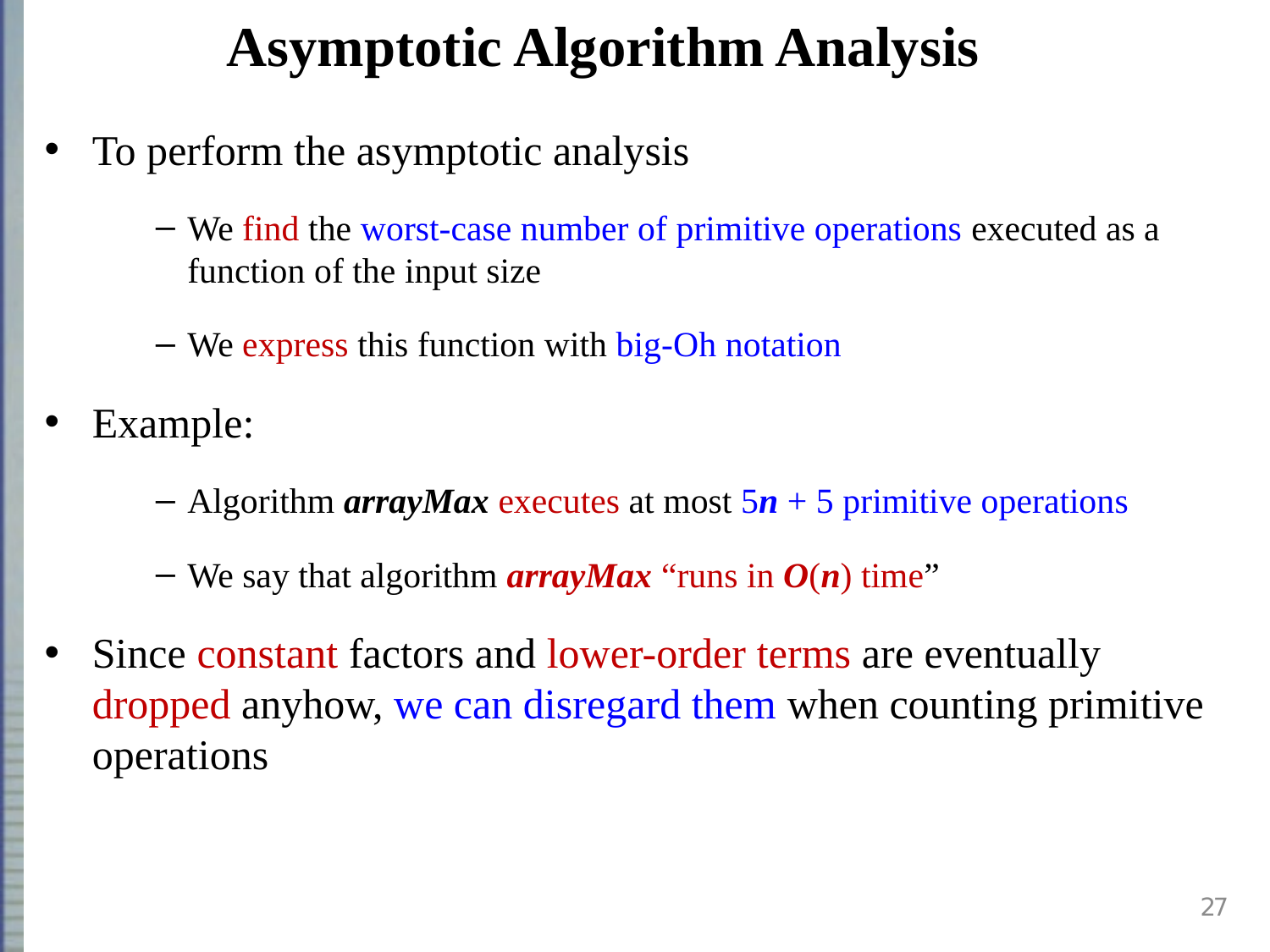

# Asymptotic Algorithm Analysis
To perform the asymptotic analysis
We find the worst-case number of primitive operations executed as a function of the input size
We express this function with big-Oh notation
Example:
Algorithm arrayMax executes at most 5n + 5 primitive operations
We say that algorithm arrayMax “runs in O(n) time”
Since constant factors and lower-order terms are eventually dropped anyhow, we can disregard them when counting primitive operations
27